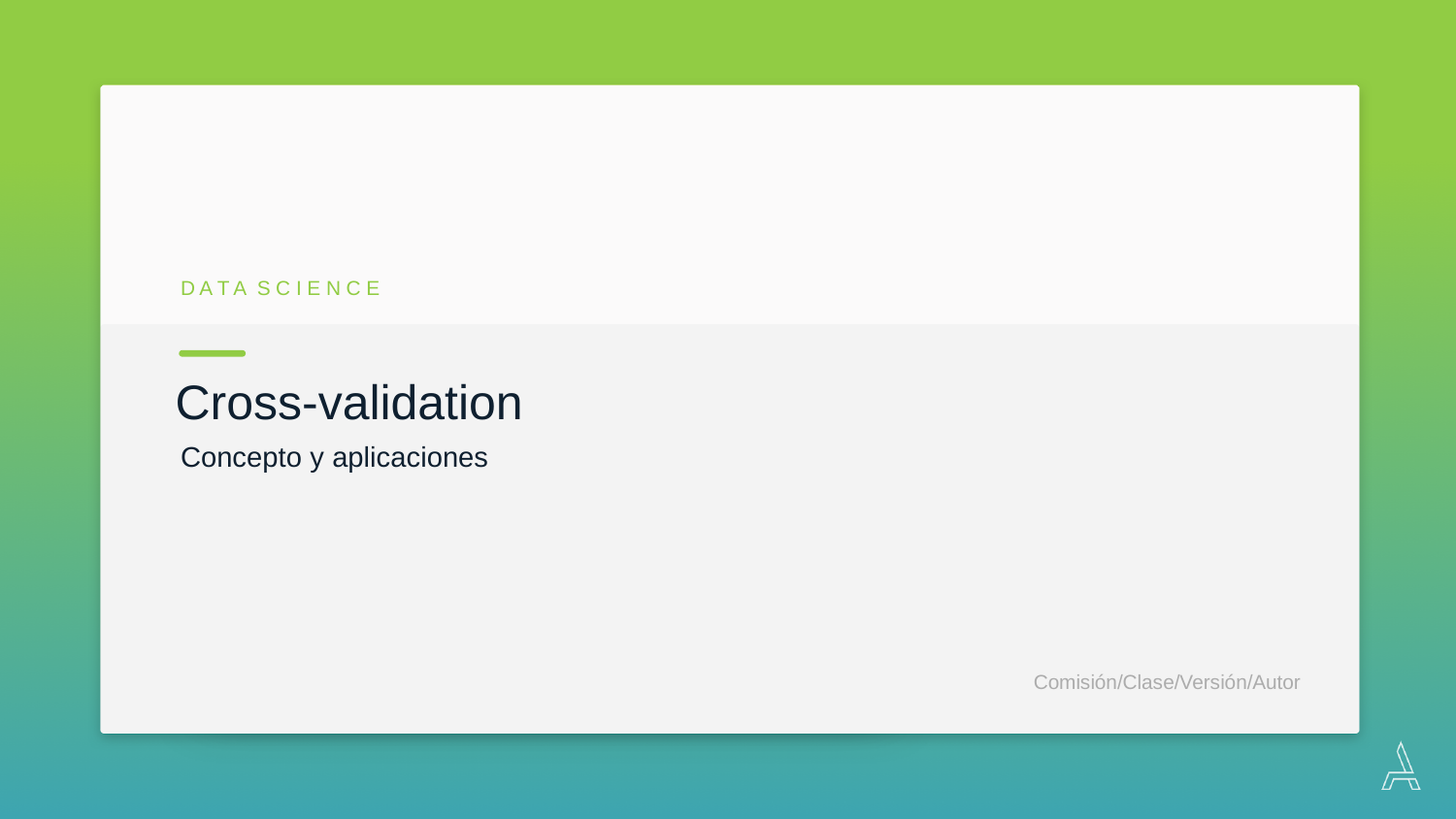

D A T A  S C I E N C E

Cross-validation
Concepto y aplicaciones
Comisión/Clase/Versión/Autor